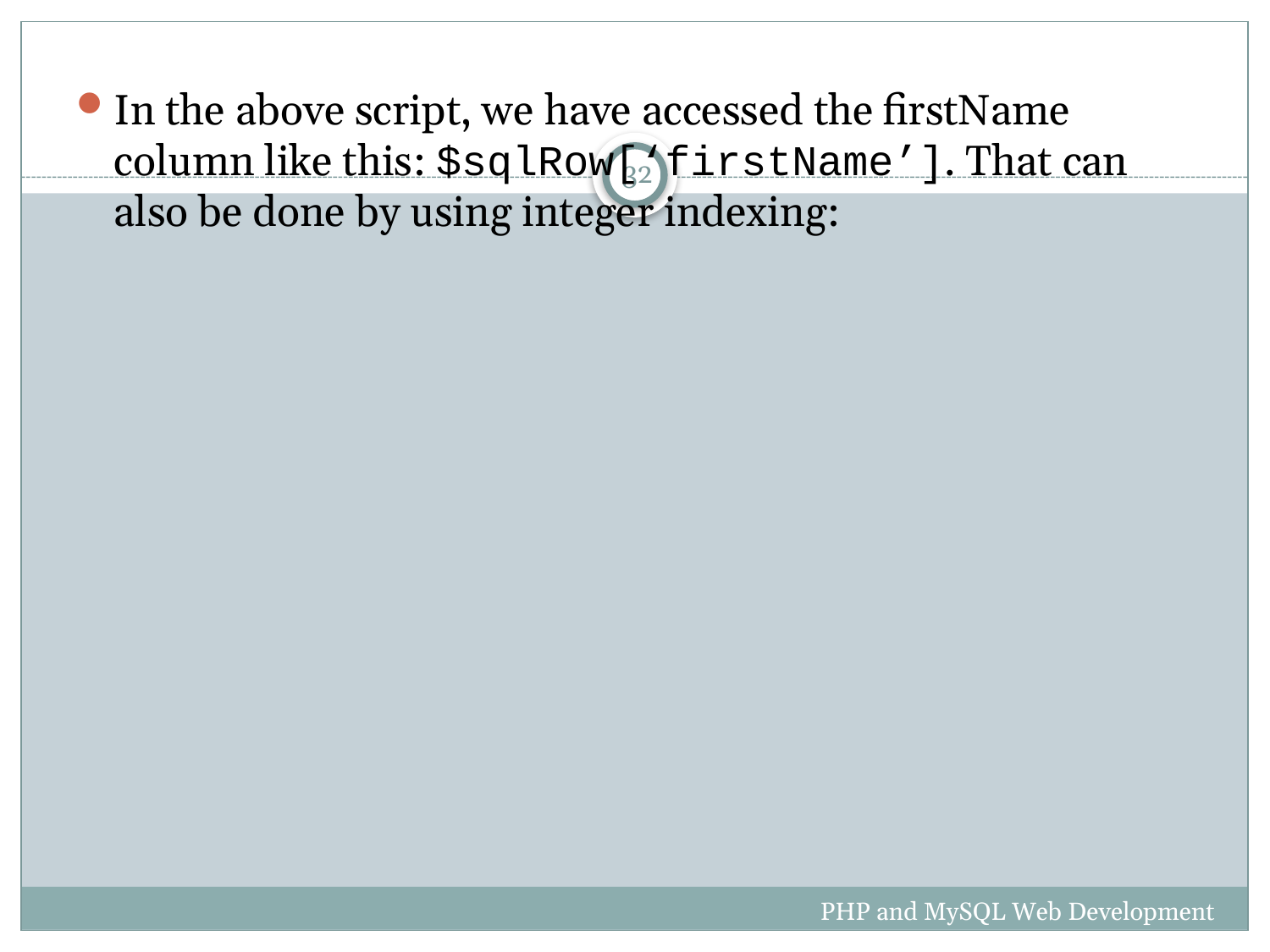

In the above script, we have accessed the firstName column like this: $sqlRow[‘firstName’]. That can also be done by using integer indexing:
32
PHP and MySQL Web Development